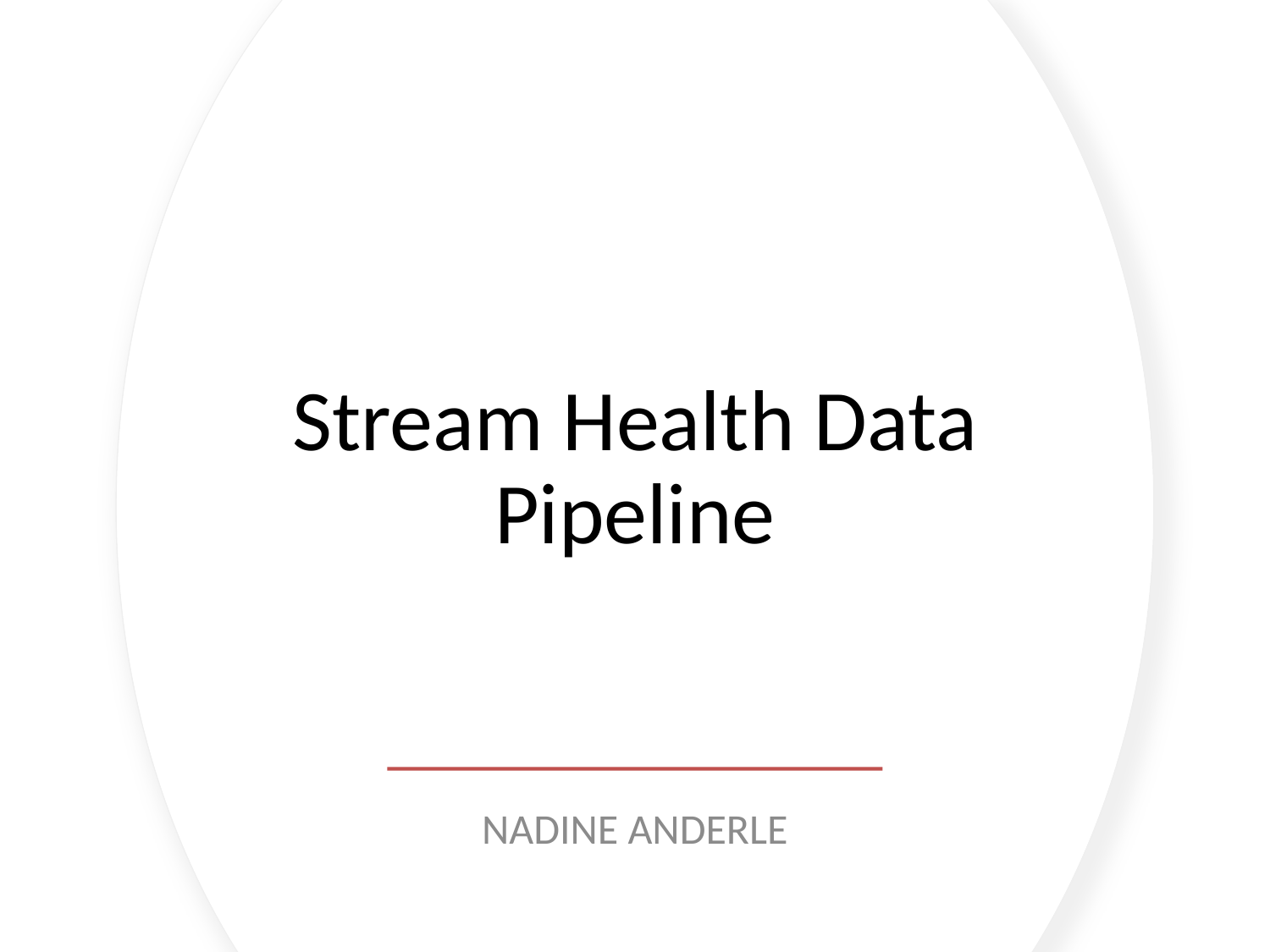

# Stream Health Data Pipeline

NADINE ANDERLE